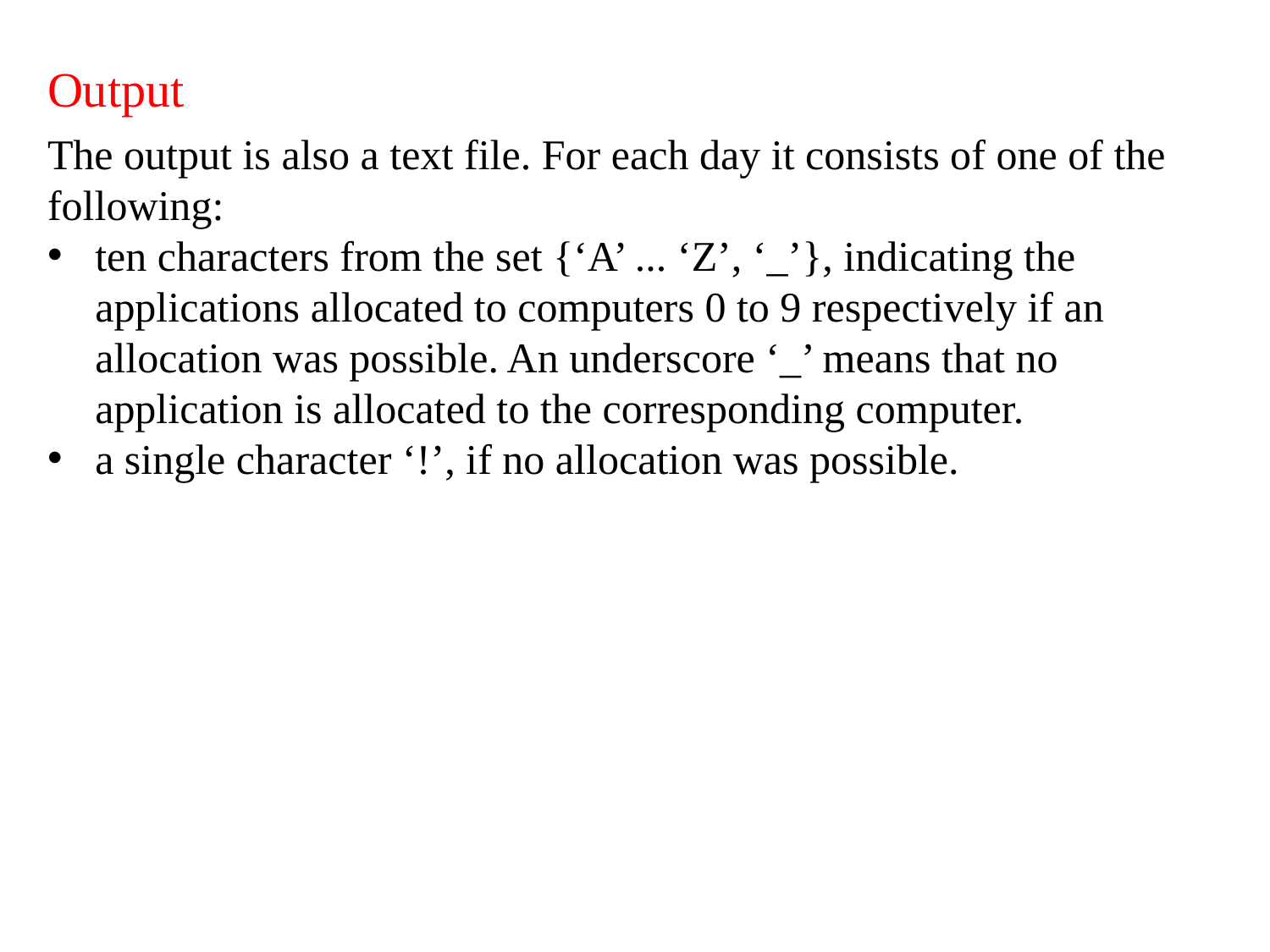

Output
The output is also a text file. For each day it consists of one of the following:
ten characters from the set {‘A’ ... ‘Z’, ‘_’}, indicating the applications allocated to computers 0 to 9 respectively if an allocation was possible. An underscore ‘_’ means that no application is allocated to the corresponding computer.
a single character ‘!’, if no allocation was possible.